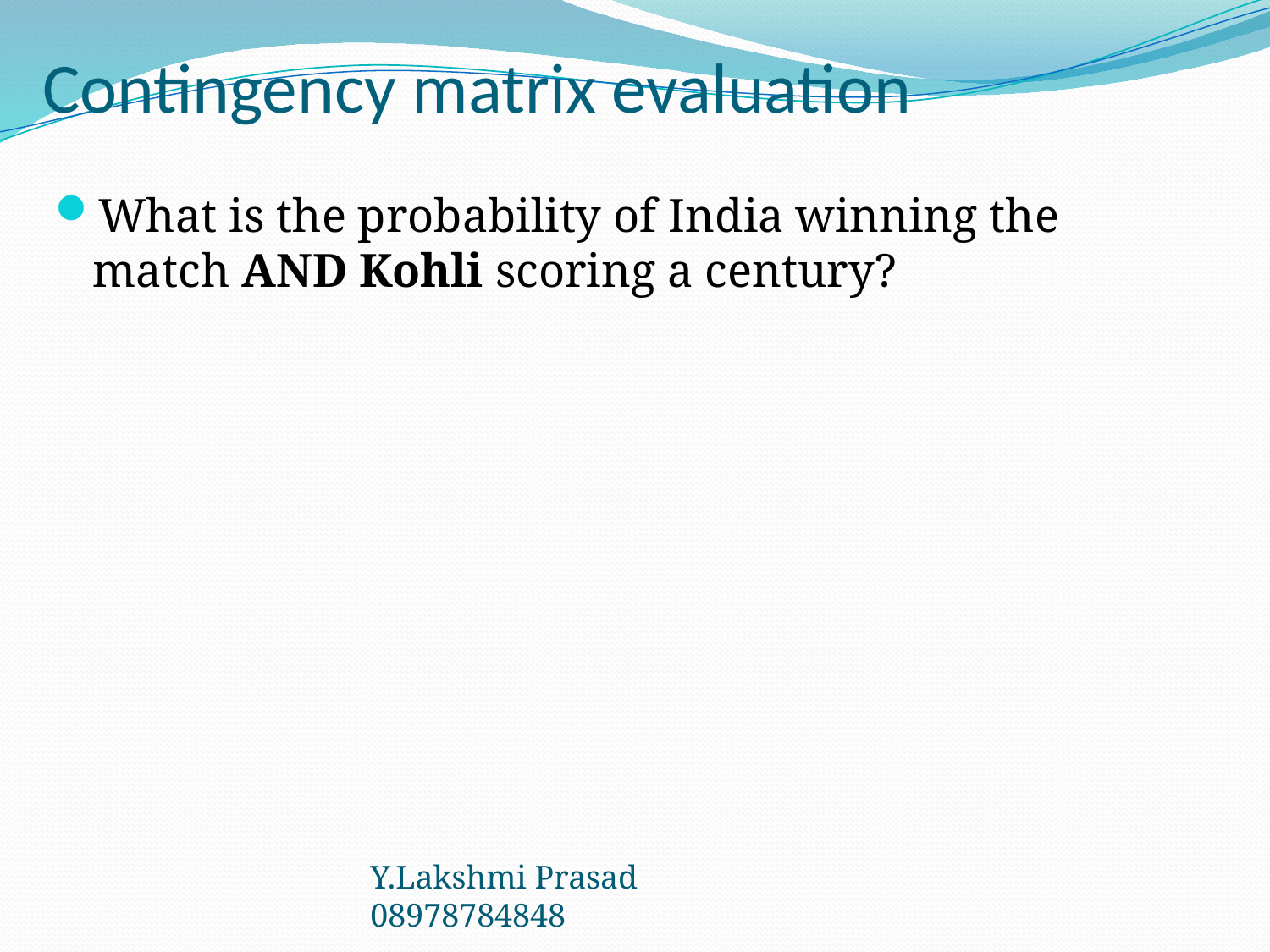

# Contingency matrix evaluation
What is the probability of India winning the match AND Kohli scoring a century?

Y.Lakshmi Prasad 08978784848